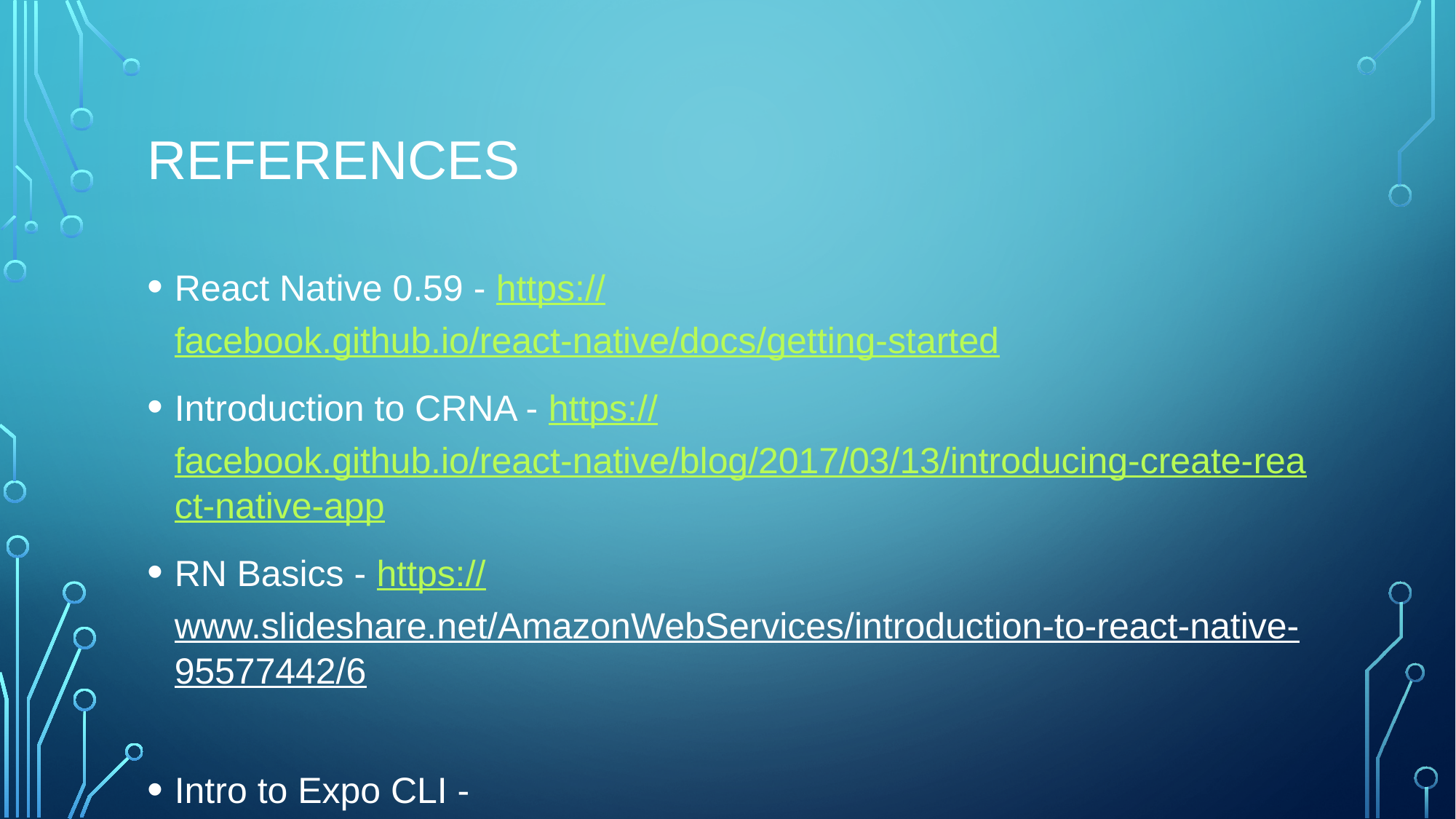

# REFERENCES
React Native 0.59 - https://facebook.github.io/react-native/docs/getting-started
Introduction to CRNA - https://facebook.github.io/react-native/blog/2017/03/13/introducing-create-react-native-app
RN Basics - https://www.slideshare.net/AmazonWebServices/introduction-to-react-native-95577442/6
Intro to Expo CLI - https://docs.expo.io/versions/v32.0.0/workflow/expo-cli/